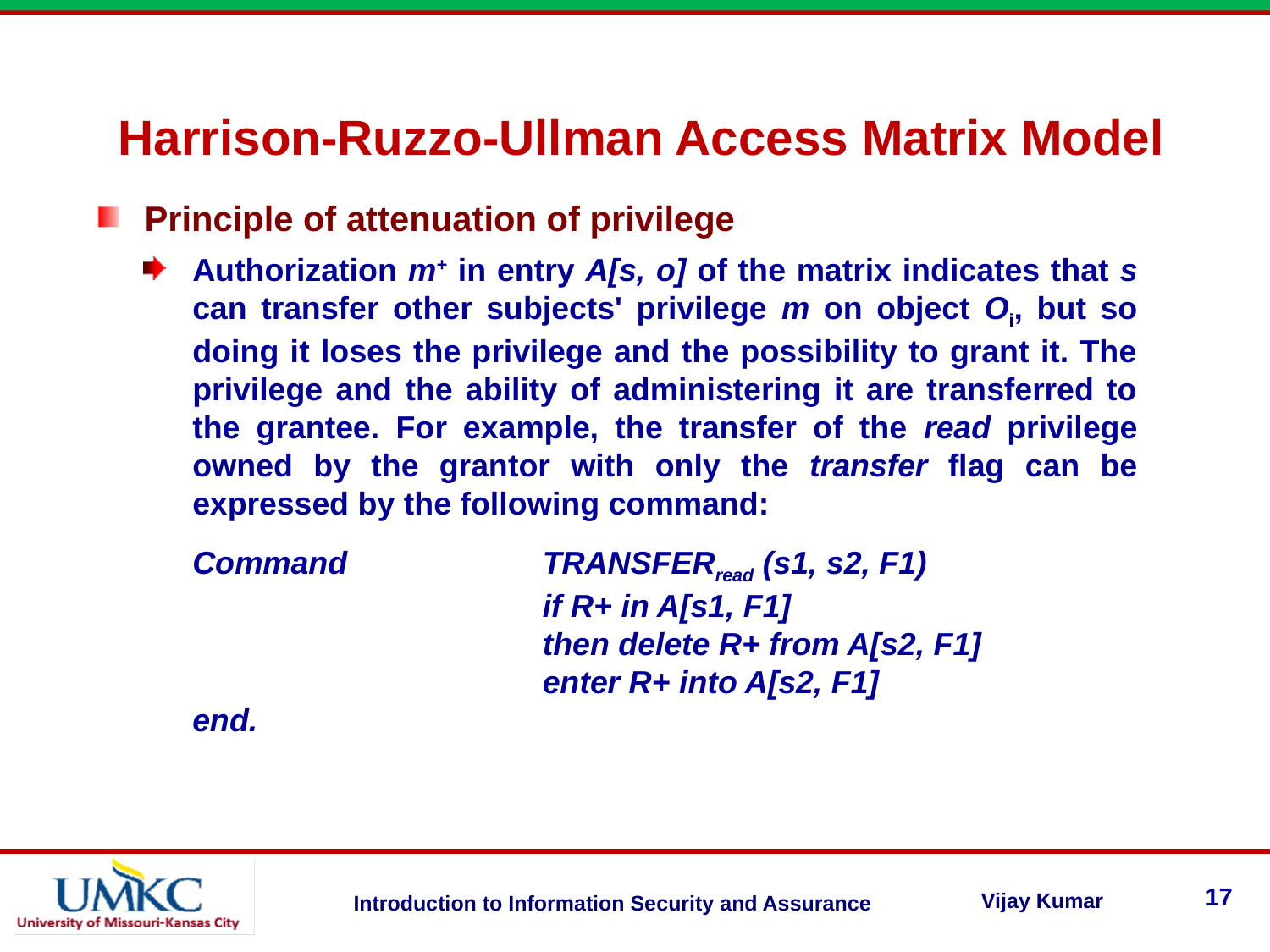

Harrison-Ruzzo-Ullman Access Matrix Model
Principle of attenuation of privilege
Authorization m+ in entry A[s, o] of the matrix indicates that s can transfer other subjects' privilege m on object Oi, but so doing it loses the privilege and the possibility to grant it. The privilege and the ability of administering it are transferred to the grantee. For example, the transfer of the read privilege owned by the grantor with only the transfer flag can be expressed by the following command:
Command	TRANSFERread (s1, s2, F1)
	if R+ in A[s1, F1]
	then delete R+ from A[s2, F1]
	enter R+ into A[s2, F1]
end.
17